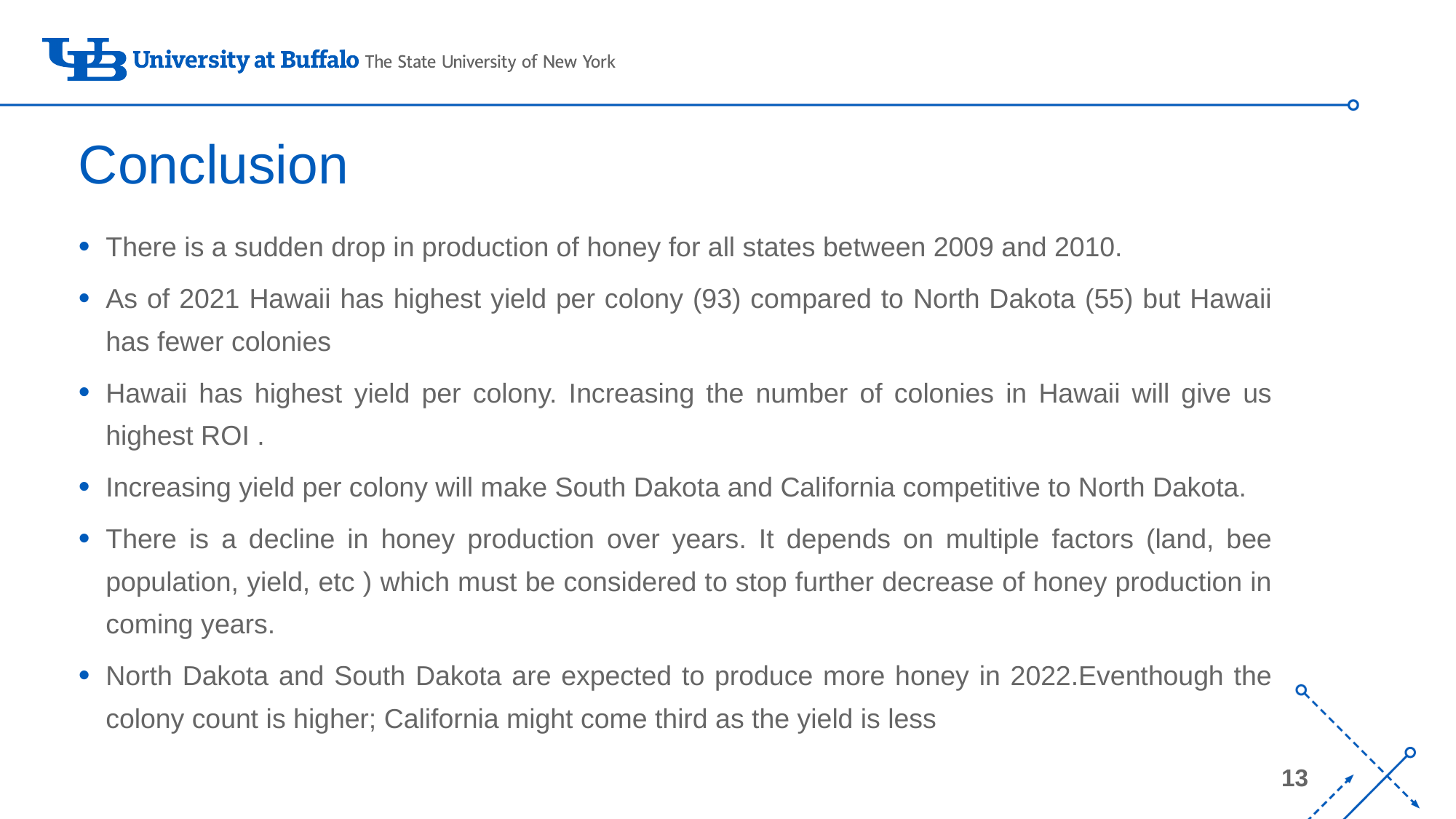

# Conclusion
There is a sudden drop in production of honey for all states between 2009 and 2010.
As of 2021 Hawaii has highest yield per colony (93) compared to North Dakota (55) but Hawaii has fewer colonies
Hawaii has highest yield per colony. Increasing the number of colonies in Hawaii will give us highest ROI .
Increasing yield per colony will make South Dakota and California competitive to North Dakota.
There is a decline in honey production over years. It depends on multiple factors (land, bee population, yield, etc ) which must be considered to stop further decrease of honey production in coming years.
North Dakota and South Dakota are expected to produce more honey in 2022.Eventhough the colony count is higher; California might come third as the yield is less